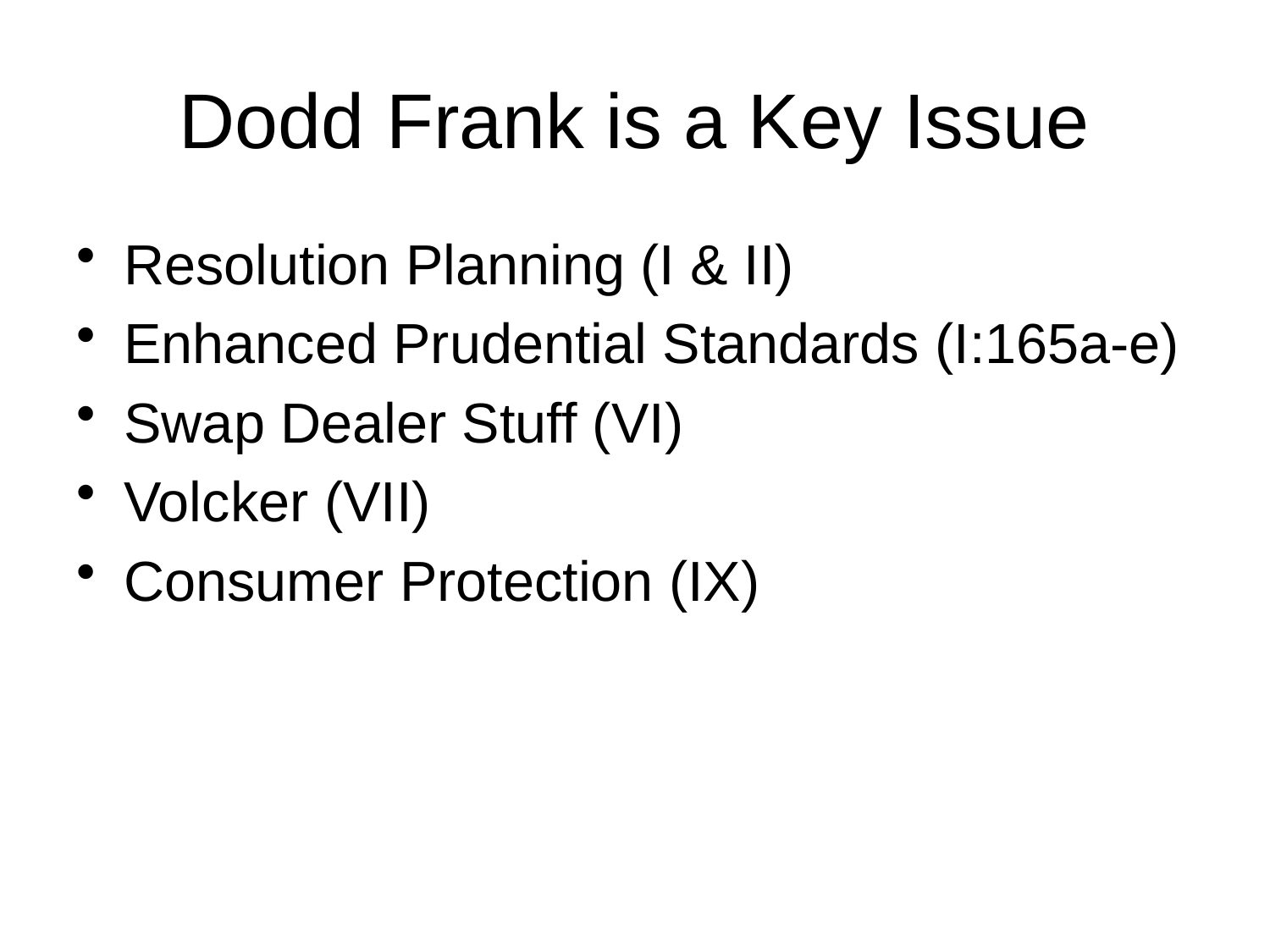

# Dodd Frank is a Key Issue
Resolution Planning (I & II)
Enhanced Prudential Standards (I:165a-e)
Swap Dealer Stuff (VI)
Volcker (VII)
Consumer Protection (IX)